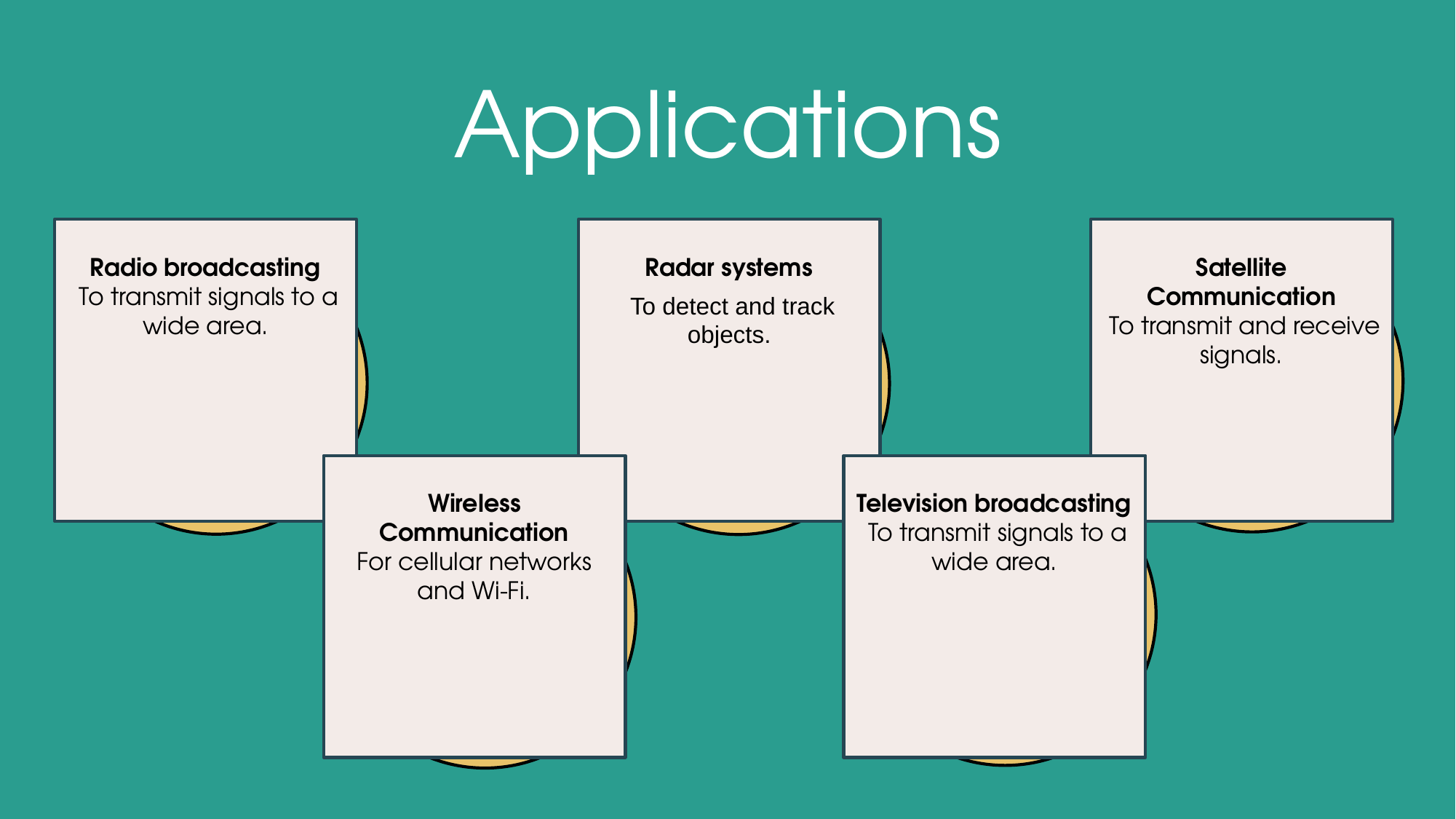

# Applications
Radio broadcasting
 To transmit signals to a wide area.
Radar systems
 To detect and track objects.

Satellite Communication
 To transmit and receive signals.
Wireless
Communication
For cellular networks and Wi-Fi.
Television broadcasting
 To transmit signals to a wide area.